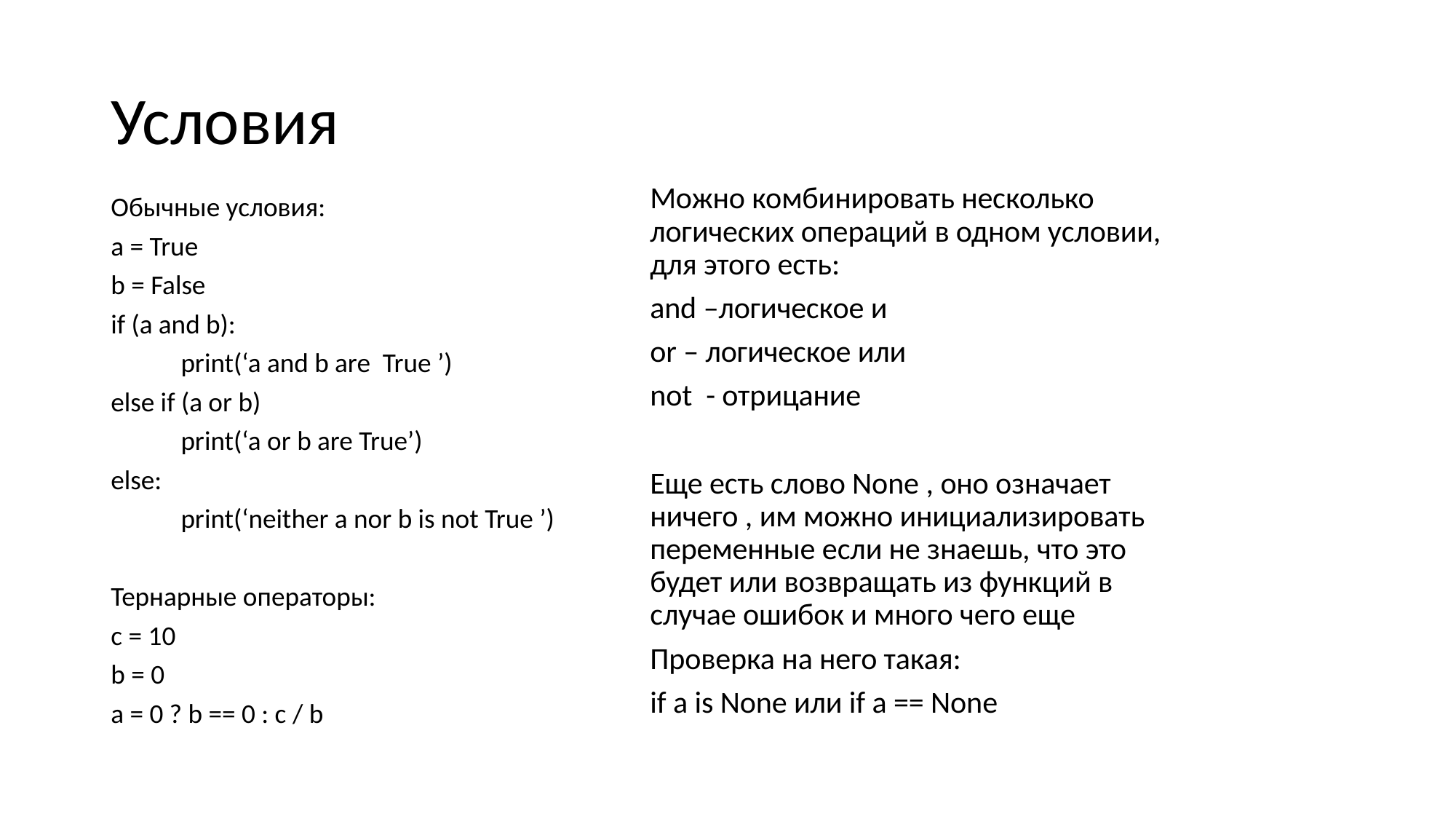

# Условия
Можно комбинировать несколько логических операций в одном условии, для этого есть:
and –логическое и
or – логическое или
not  - отрицание

Еще есть слово None , оно означает ничего , им можно инициализировать переменные если не знаешь, что это будет или возвращать из функций в случае ошибок и много чего еще
Проверка на него такая:
if a is None или if a == None

Обычные условия:
a = True
b = False
if (a and b):
	print(‘a and b are  True ’)
else if (a or b)
	print(‘a or b are True’)
else:
	print(‘neither a nor b is not True ’)

Тернарные операторы:
c = 10
b = 0
a = 0 ? b == 0 : c / b